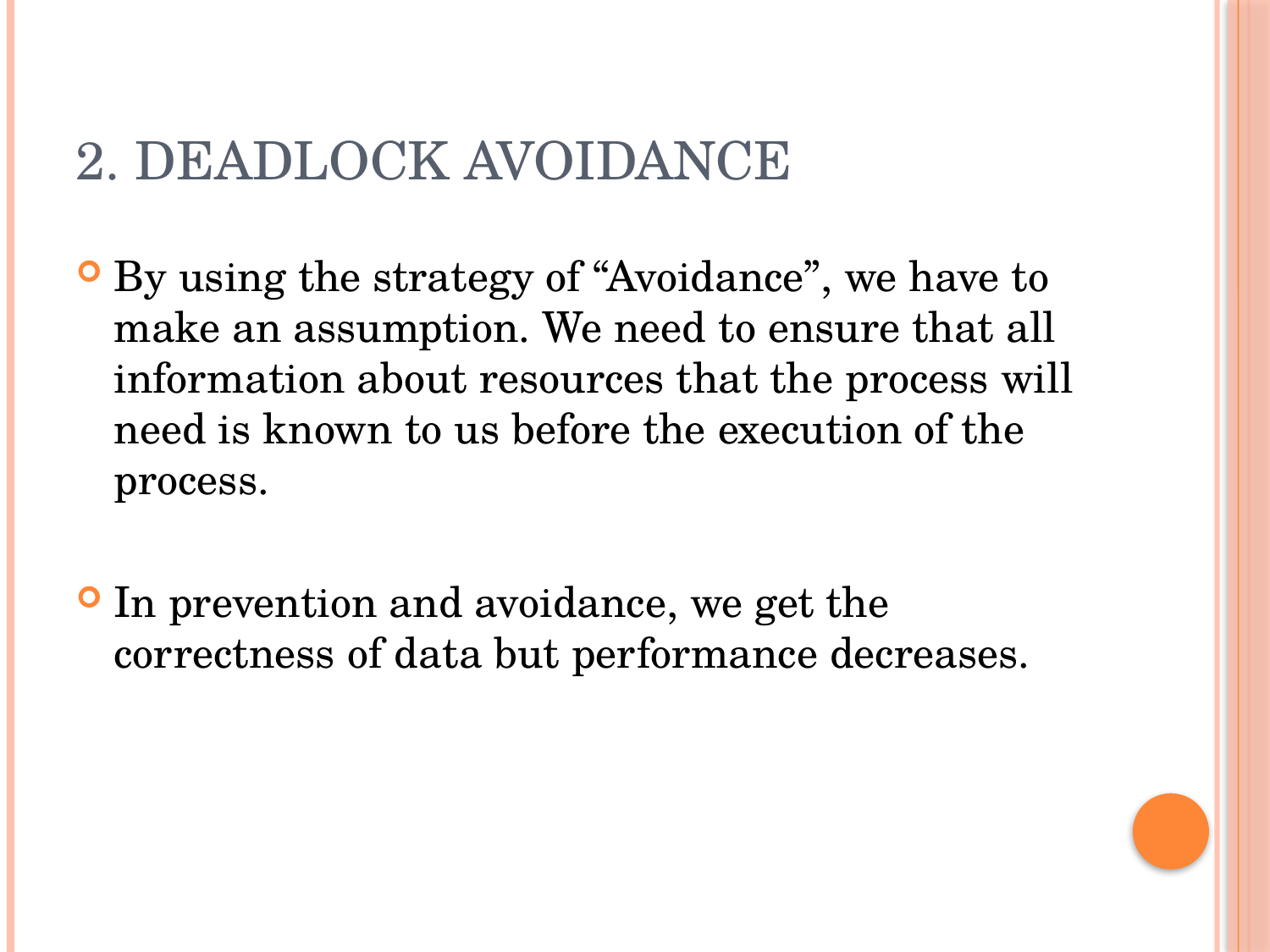

# 2. DEADLOCK AVOIDANCE
By using the strategy of “Avoidance”, we have to make an assumption. We need to ensure that all information about resources that the process will need is known to us before the execution of the process.

In prevention and avoidance, we get the correctness of data but performance decreases.